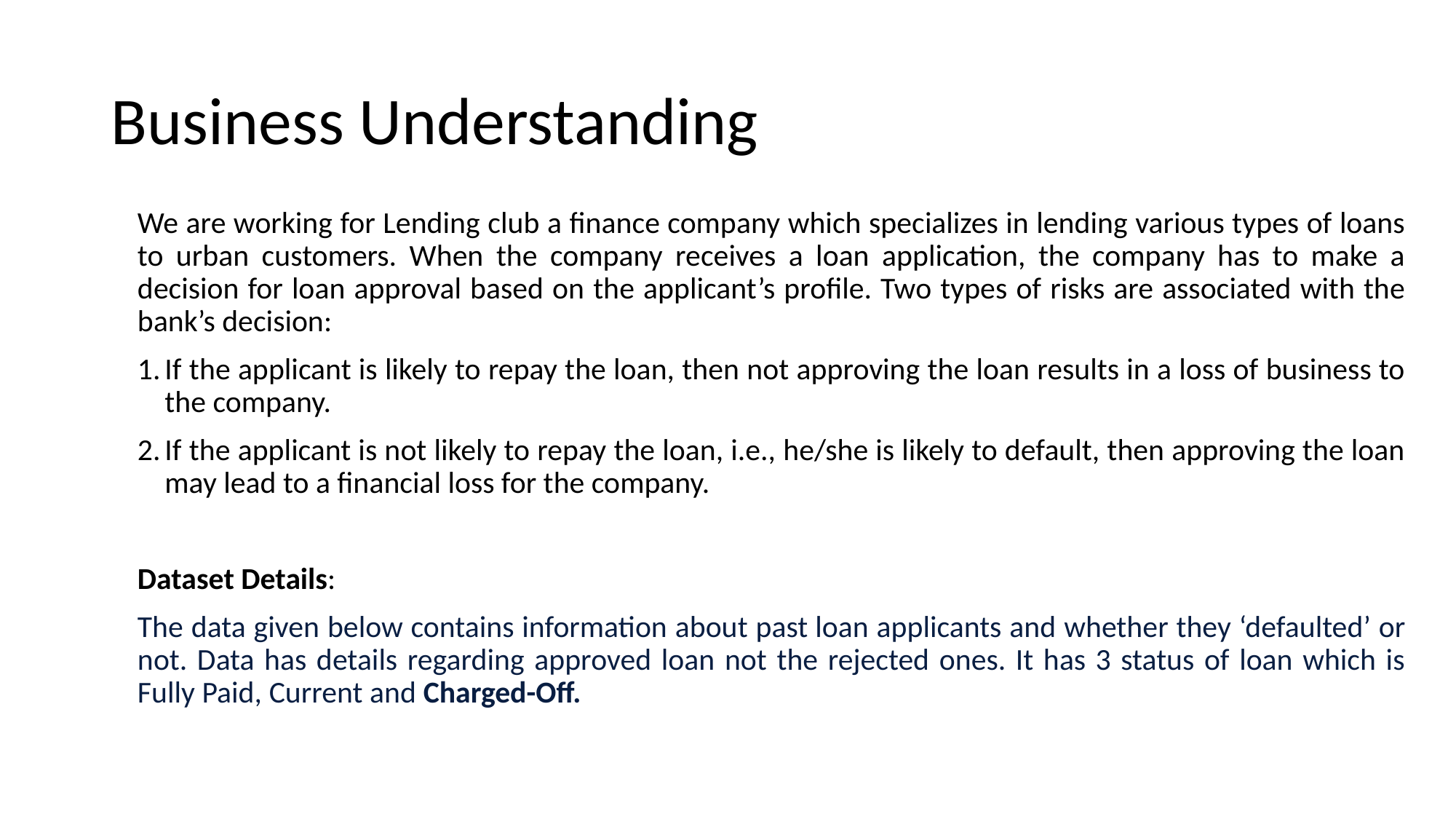

# Business Understanding
We are working for Lending club a finance company which specializes in lending various types of loans to urban customers. When the company receives a loan application, the company has to make a decision for loan approval based on the applicant’s profile. Two types of risks are associated with the bank’s decision:
If the applicant is likely to repay the loan, then not approving the loan results in a loss of business to the company.
If the applicant is not likely to repay the loan, i.e., he/she is likely to default, then approving the loan may lead to a financial loss for the company.

Dataset Details:
The data given below contains information about past loan applicants and whether they ‘defaulted’ or not. Data has details regarding approved loan not the rejected ones. It has 3 status of loan which is Fully Paid, Current and Charged-Off.